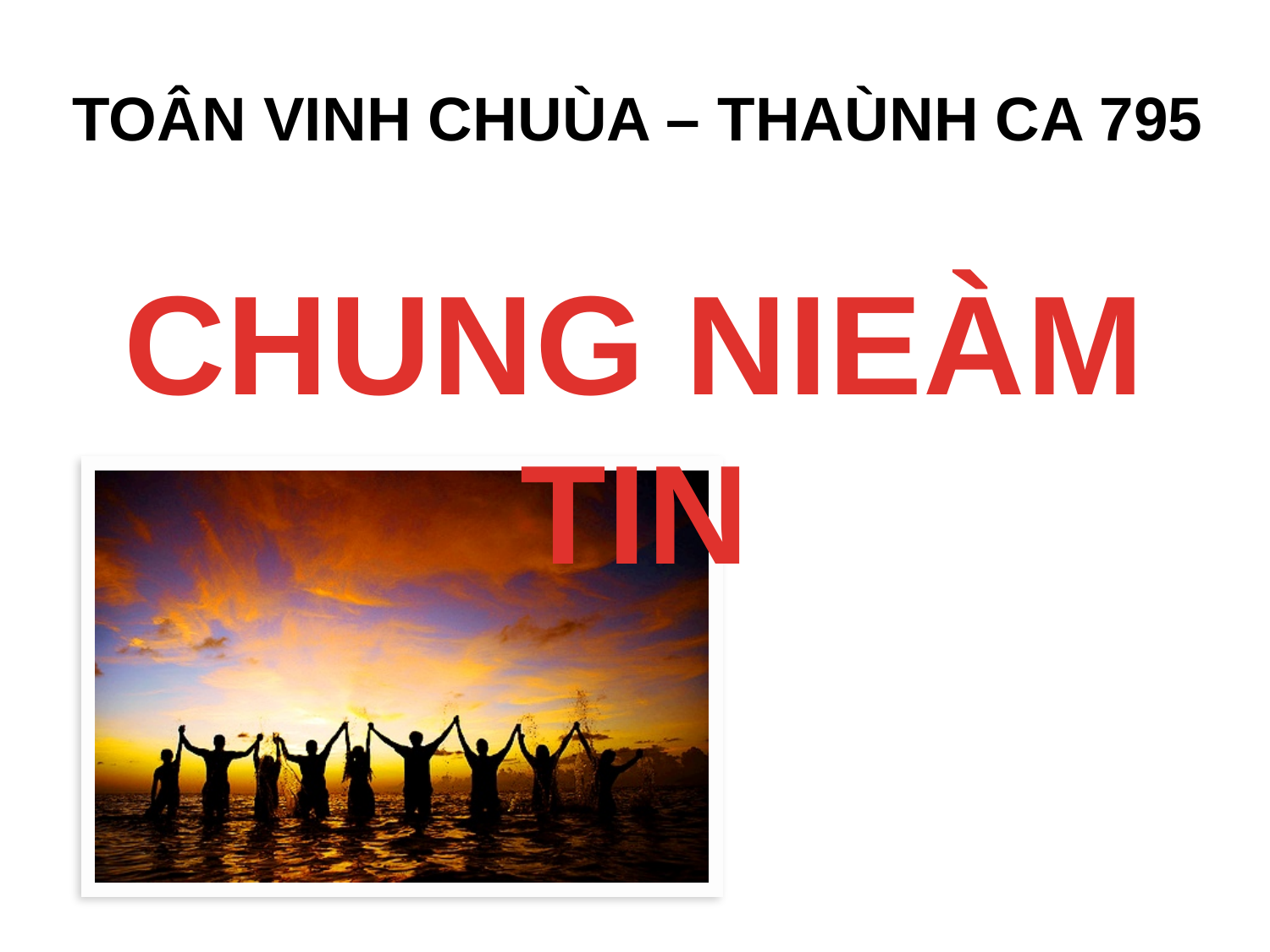

TOÂN VINH CHUÙA – THAÙNH CA 795
# CHUNG NIEÀM TIN